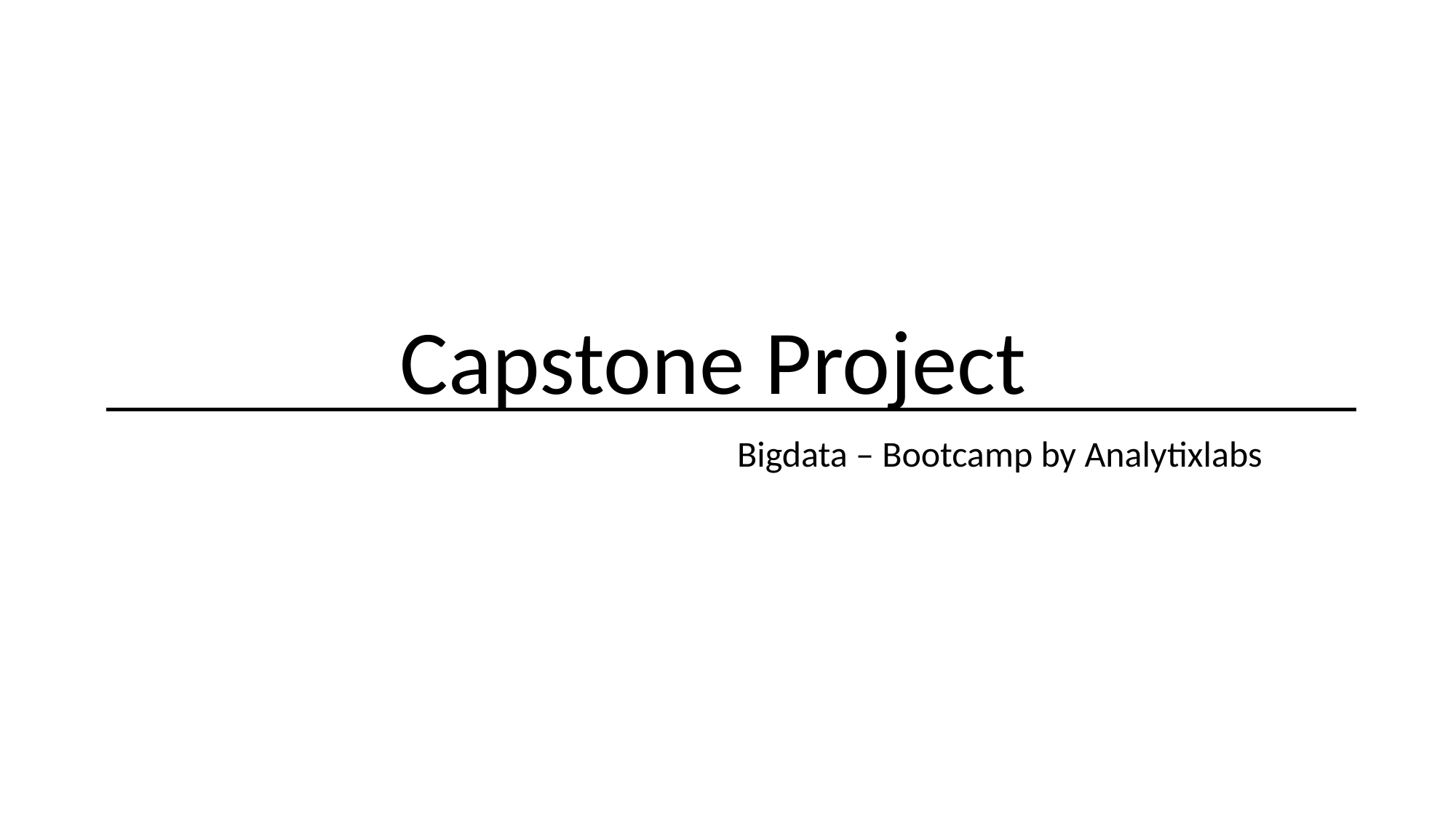

# Capstone Project
Bigdata – Bootcamp by Analytixlabs